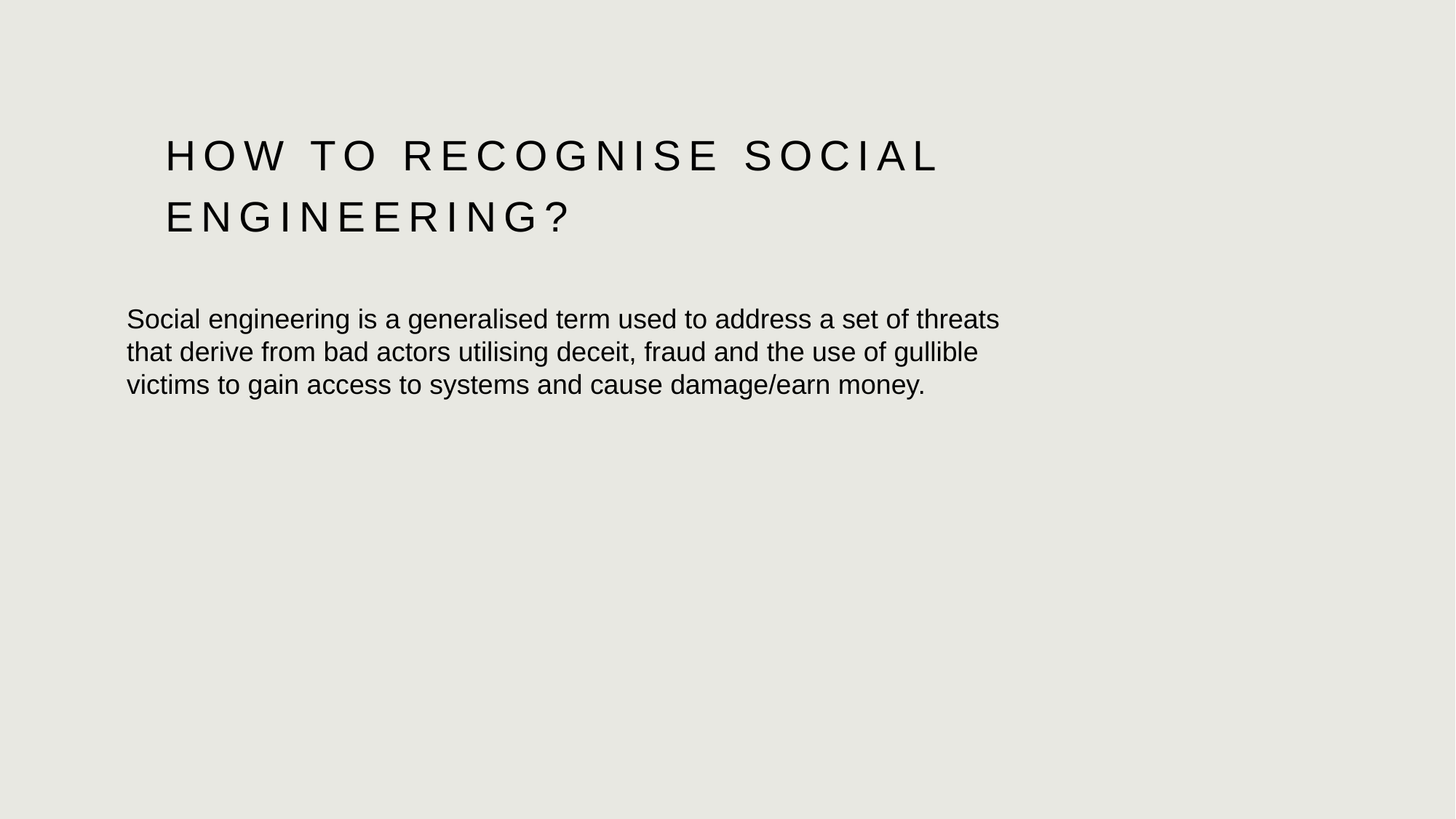

# How to recognise social engineering?
Social engineering is a generalised term used to address a set of threats that derive from bad actors utilising deceit, fraud and the use of gullible victims to gain access to systems and cause damage/earn money.